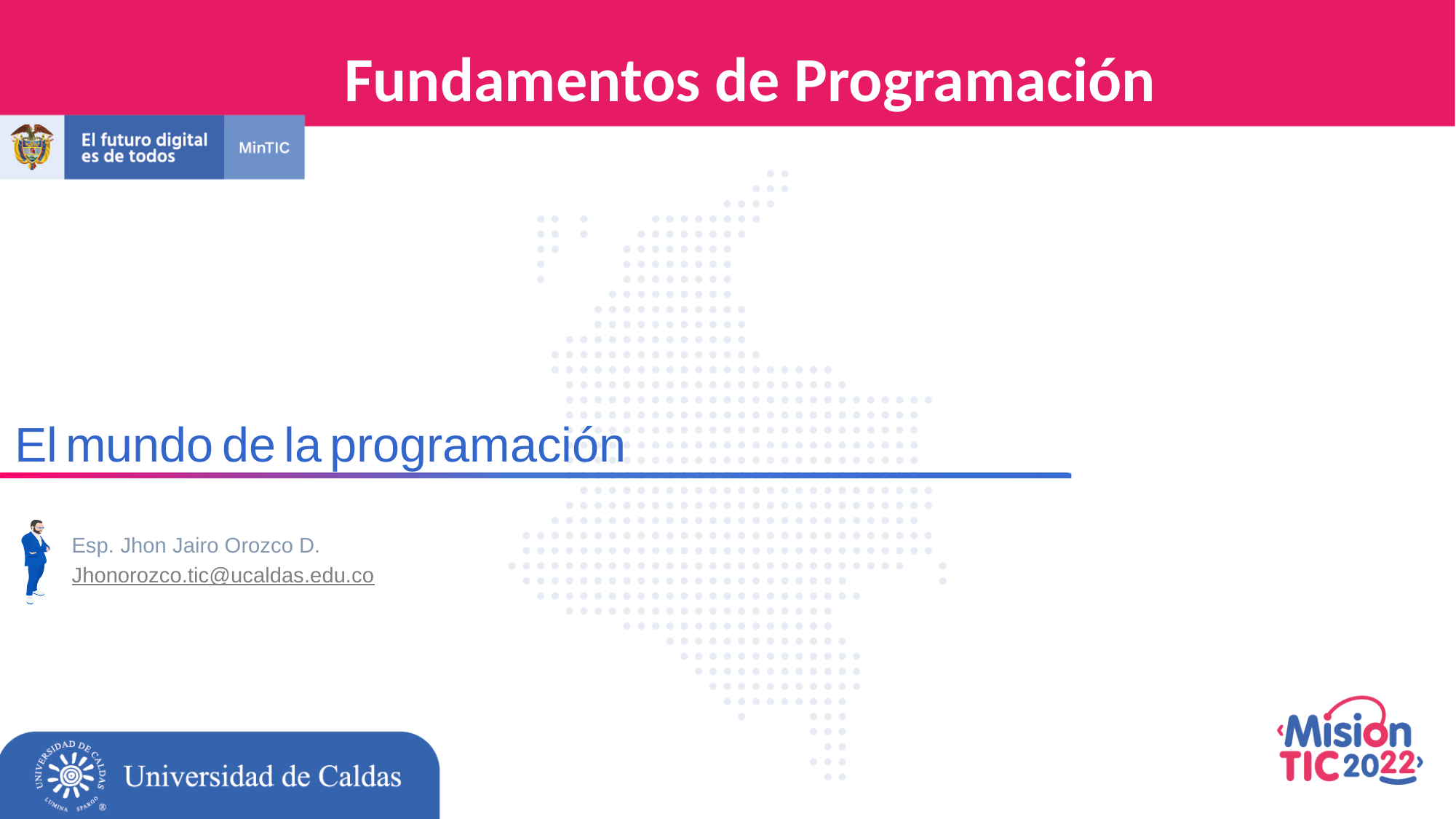

Fundamentos de Programación
El mundo de la programación

Esp. Jhon Jairo Orozco D.
Jhonorozco.tic@ucaldas.edu.co